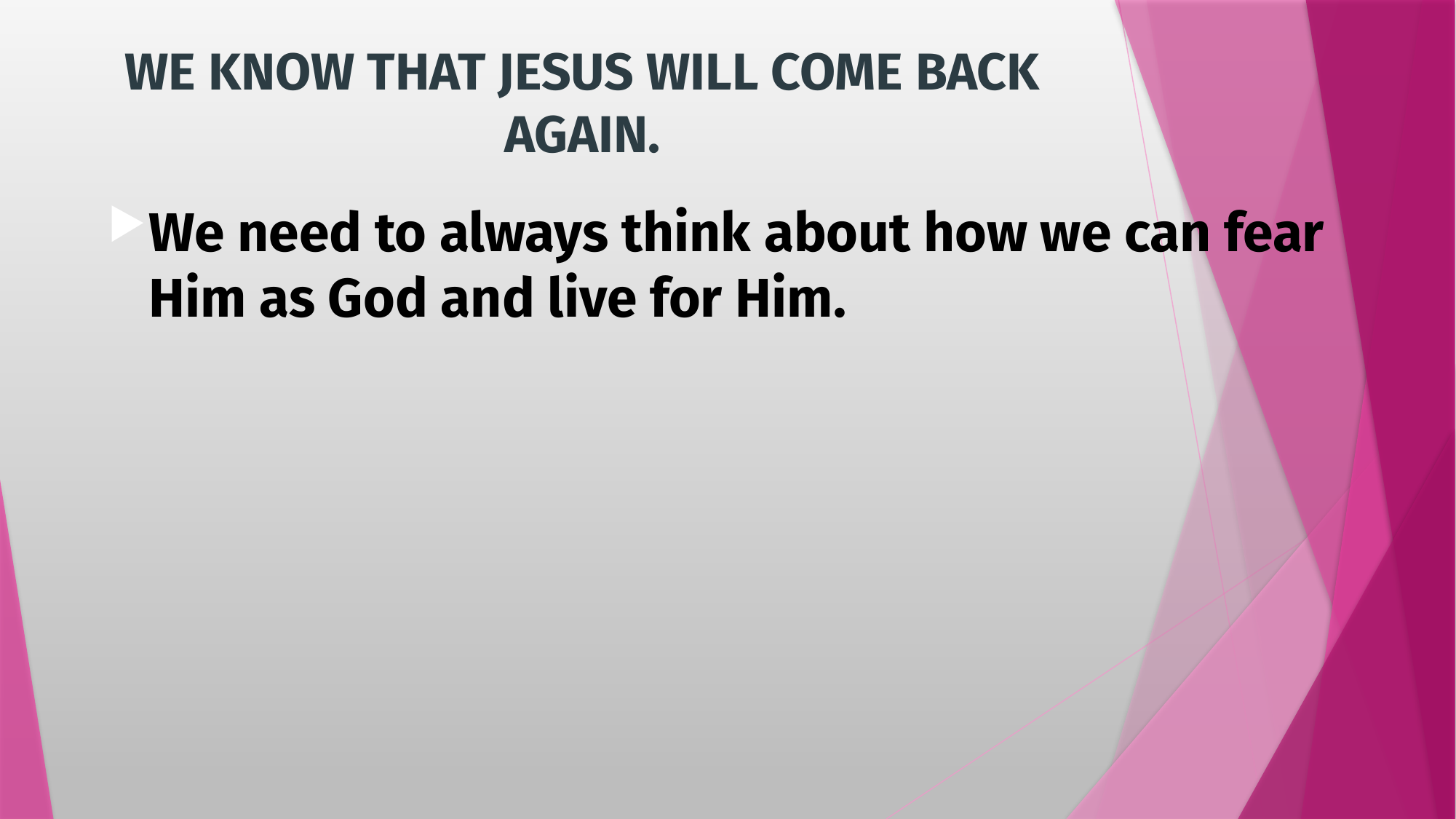

# WE KNOW THAT JESUS WILL COME BACK AGAIN.
We need to always think about how we can fear Him as God and live for Him.